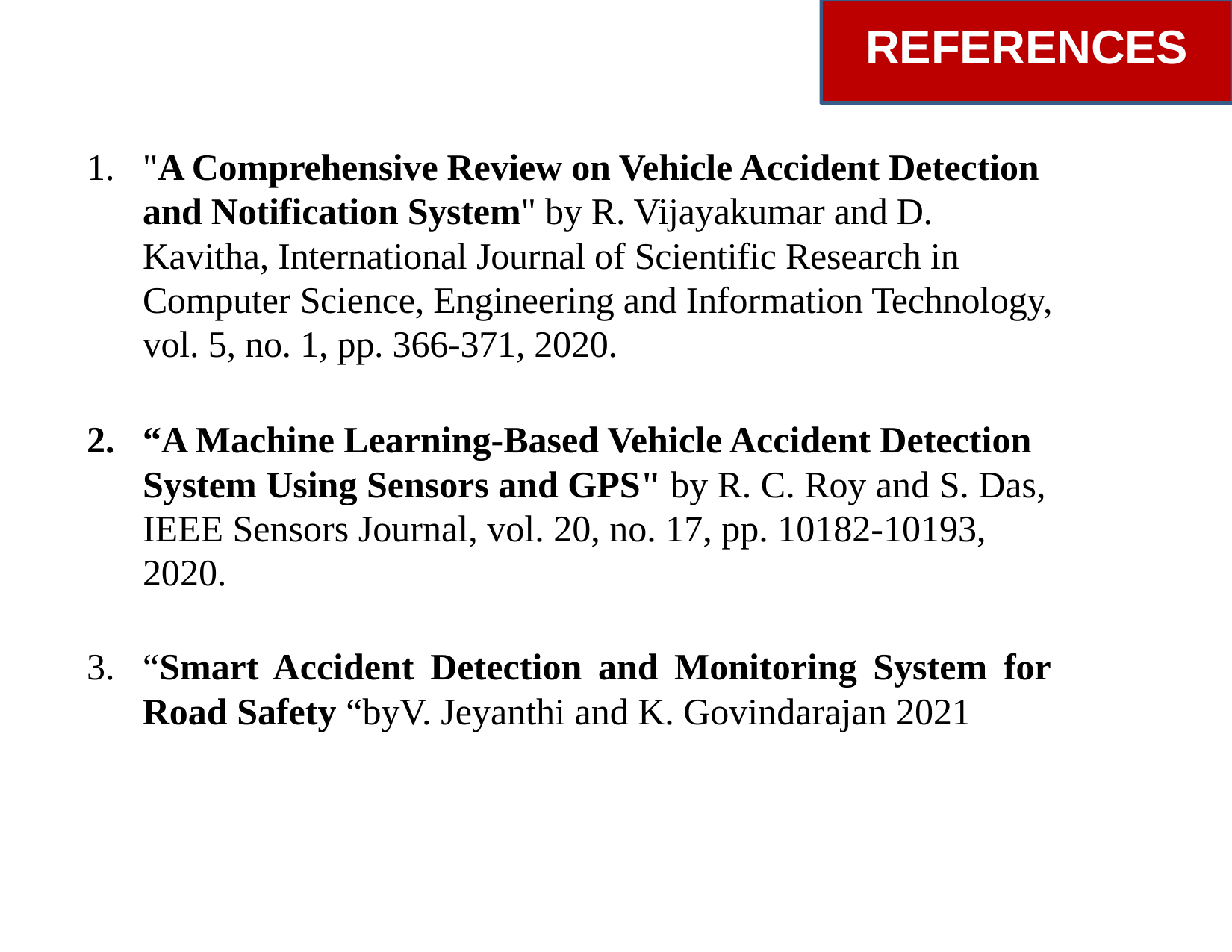

# REFERENCES
"A Comprehensive Review on Vehicle Accident Detection and Notification System" by R. Vijayakumar and D. Kavitha, International Journal of Scientific Research in Computer Science, Engineering and Information Technology, vol. 5, no. 1, pp. 366-371, 2020.

“A Machine Learning-Based Vehicle Accident Detection System Using Sensors and GPS" by R. C. Roy and S. Das, IEEE Sensors Journal, vol. 20, no. 17, pp. 10182-10193, 2020.

“Smart Accident Detection and Monitoring System for  Road Safety “byV. Jeyanthi and K. Govindarajan 2021